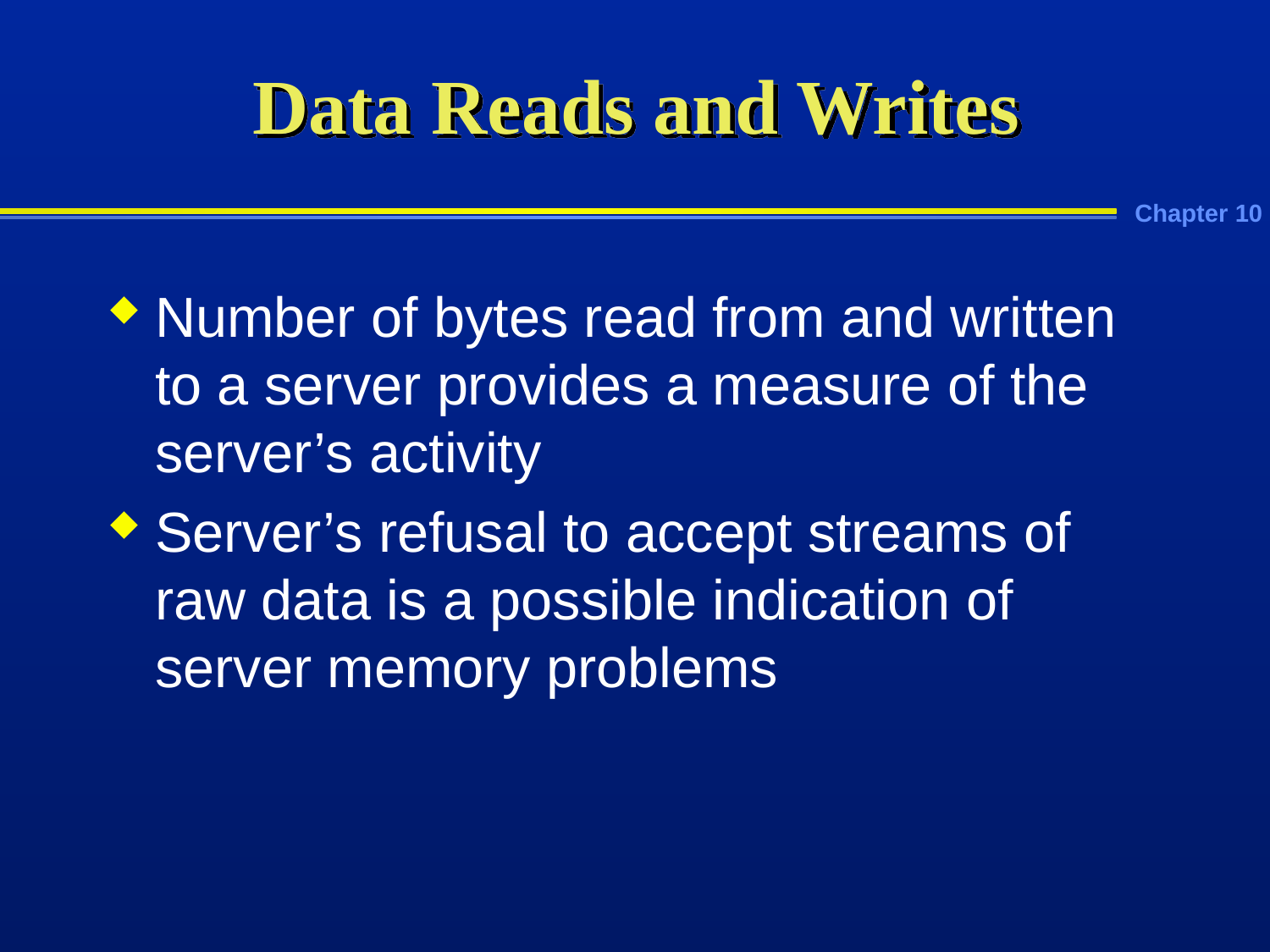

# Data Reads and Writes
Number of bytes read from and written to a server provides a measure of the server’s activity
Server’s refusal to accept streams of raw data is a possible indication of server memory problems